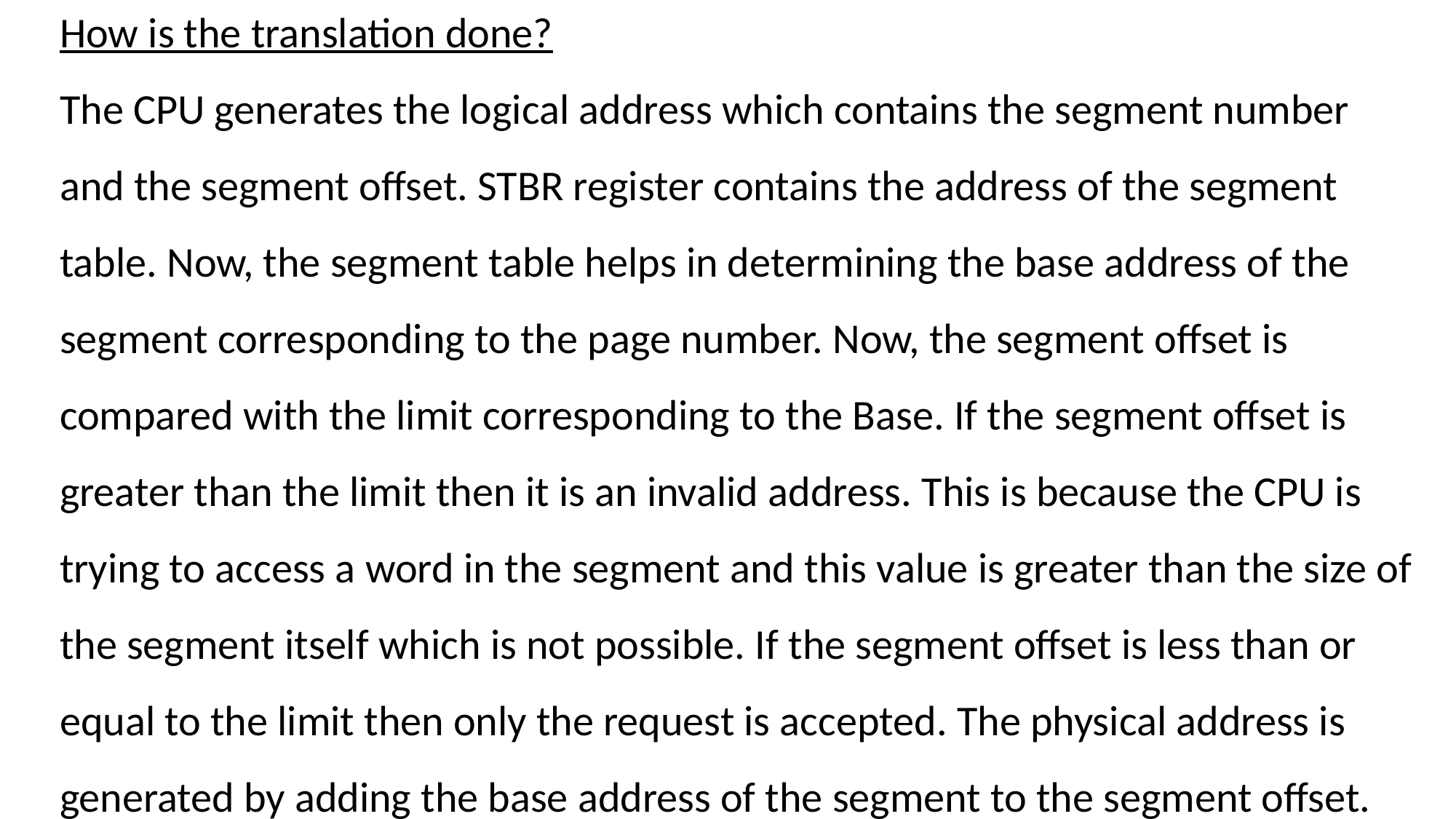

How is the translation done?
The CPU generates the logical address which contains the segment number and the segment offset. STBR register contains the address of the segment table. Now, the segment table helps in determining the base address of the segment corresponding to the page number. Now, the segment offset is compared with the limit corresponding to the Base. If the segment offset is greater than the limit then it is an invalid address. This is because the CPU is trying to access a word in the segment and this value is greater than the size of the segment itself which is not possible. If the segment offset is less than or equal to the limit then only the request is accepted. The physical address is generated by adding the base address of the segment to the segment offset.